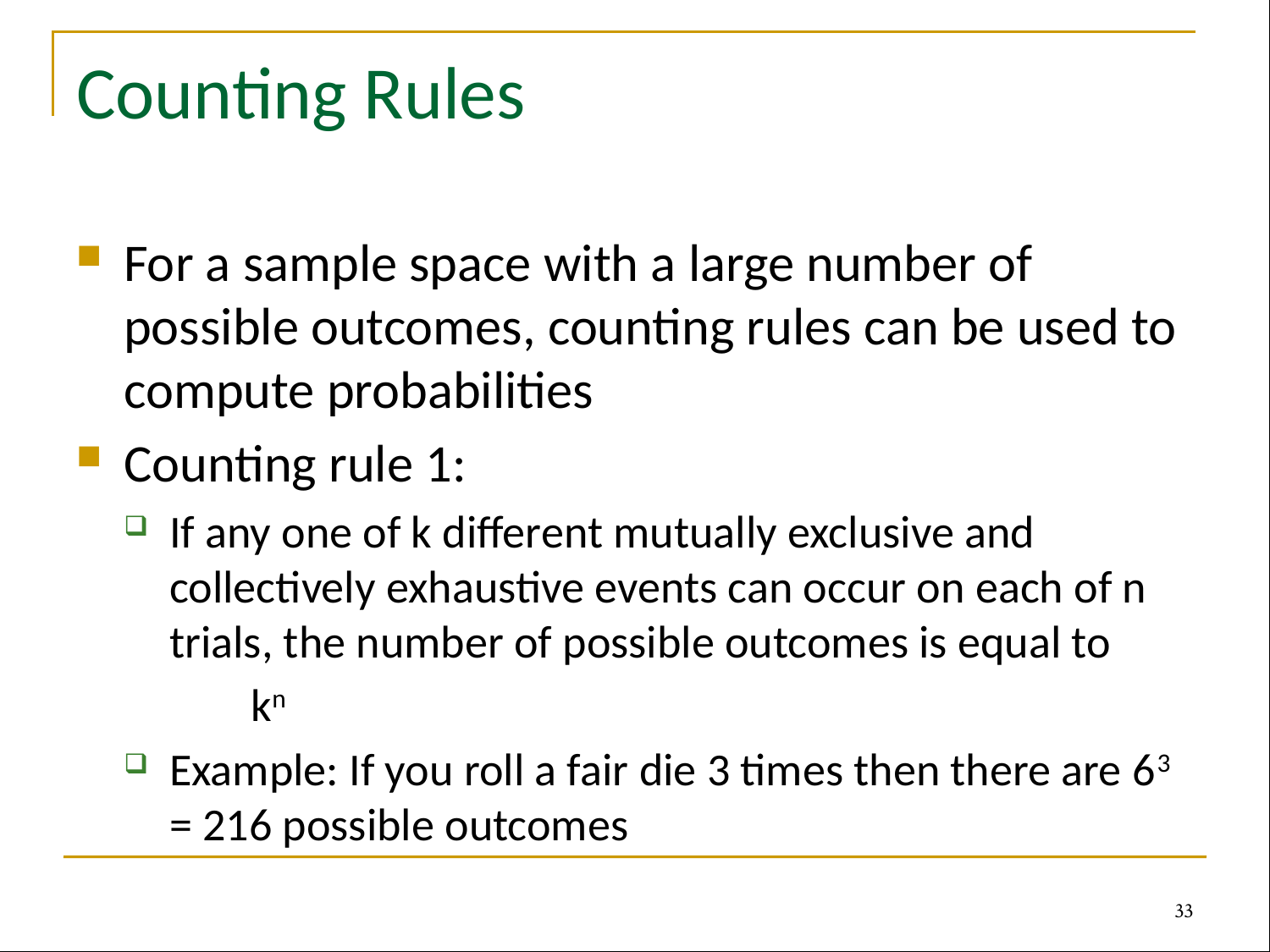

# Counting Rules
For a sample space with a large number of possible outcomes, counting rules can be used to compute probabilities
Counting rule 1:
If any one of k different mutually exclusive and collectively exhaustive events can occur on each of n trials, the number of possible outcomes is equal to
	kn
Example: If you roll a fair die 3 times then there are 63 = 216 possible outcomes
33